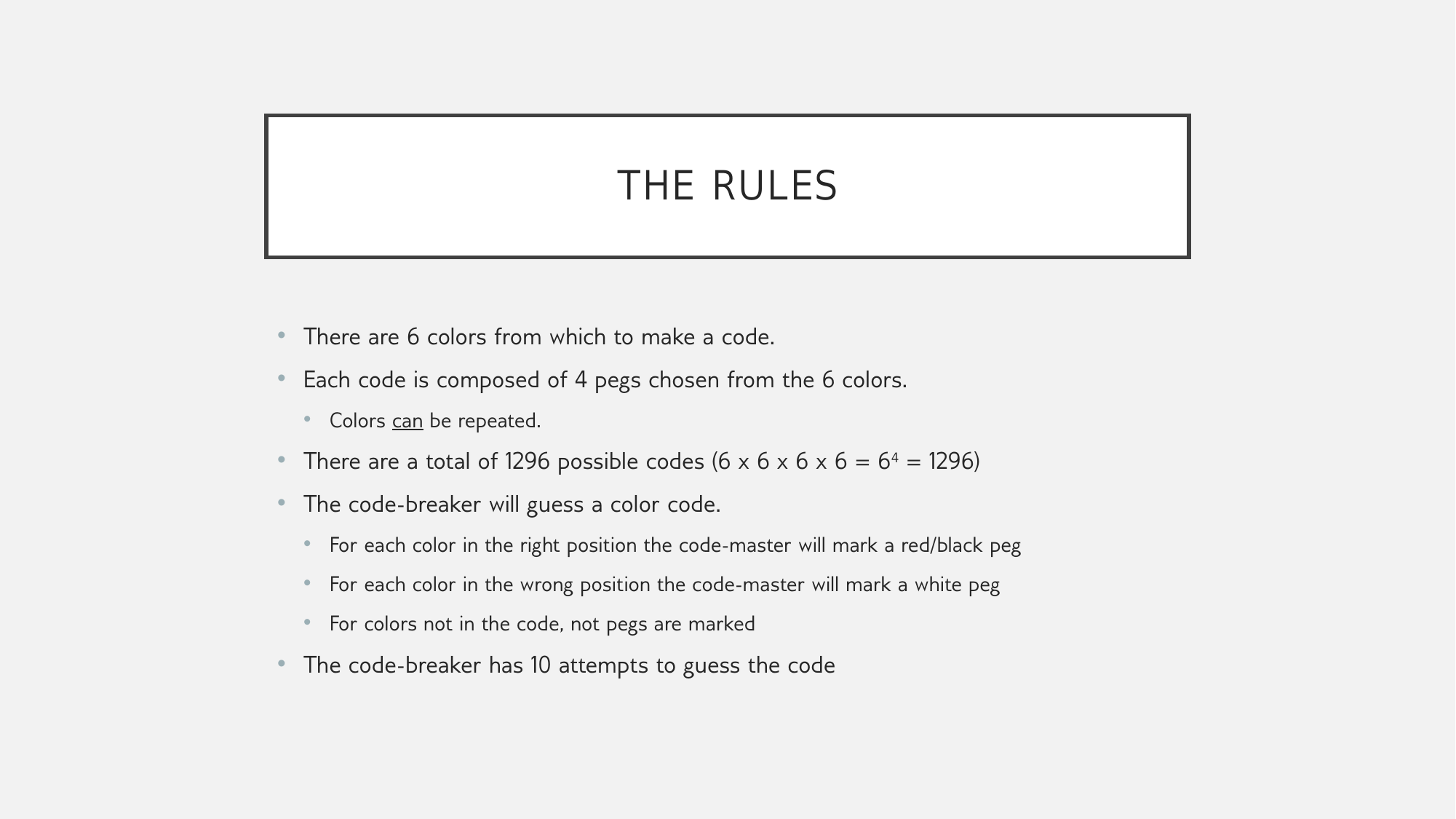

# The rules
There are 6 colors from which to make a code.
Each code is composed of 4 pegs chosen from the 6 colors.
Colors can be repeated.
There are a total of 1296 possible codes (6 x 6 x 6 x 6 = 64 = 1296)
The code-breaker will guess a color code.
For each color in the right position the code-master will mark a red/black peg
For each color in the wrong position the code-master will mark a white peg
For colors not in the code, not pegs are marked
The code-breaker has 10 attempts to guess the code